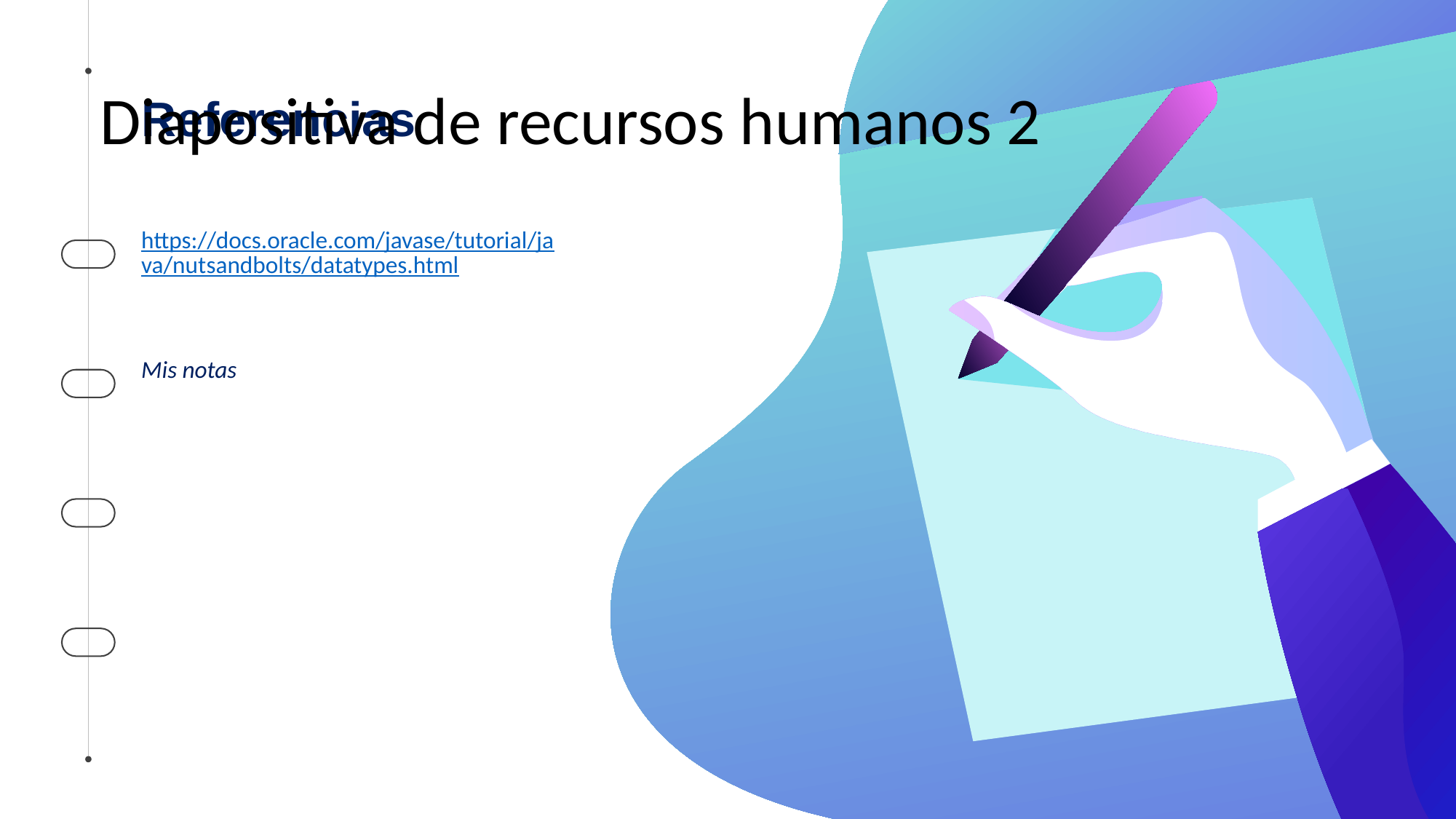

# Diapositiva de recursos humanos 2

Referencias
https://docs.oracle.com/javase/tutorial/java/nutsandbolts/datatypes.html

Mis notas